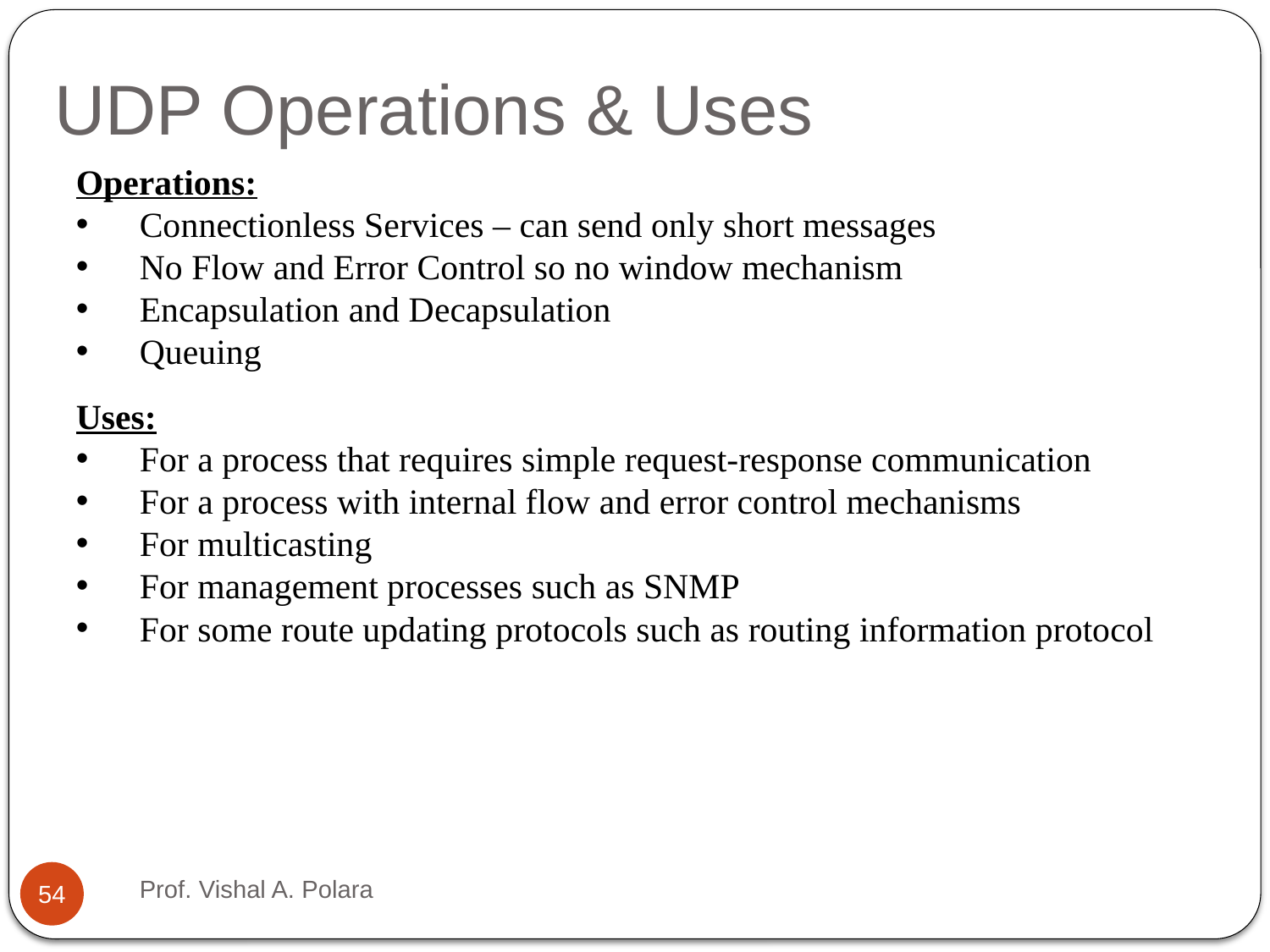

# UDP Operations & Uses
Operations:
Connectionless Services – can send only short messages
No Flow and Error Control so no window mechanism
Encapsulation and Decapsulation
Queuing

Uses:
For a process that requires simple request-response communication
For a process with internal flow and error control mechanisms
For multicasting
For management processes such as SNMP
For some route updating protocols such as routing information protocol
Prof. Vishal A. Polara
54